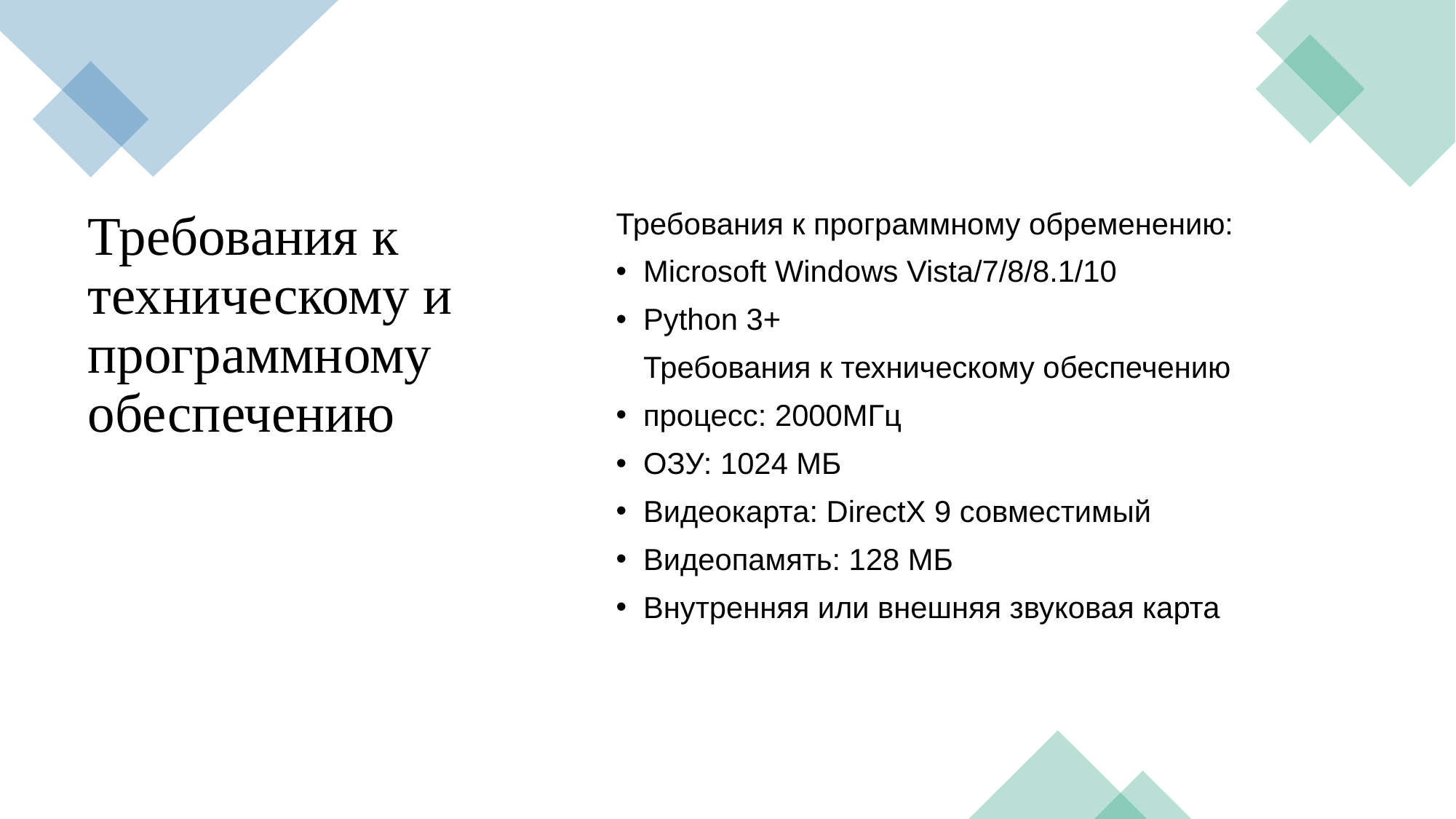

Требования к программному обременению:
Microsoft Windows Vista/7/8/8.1/10
Python 3+
Требования к техническому обеспечению
процесс: 2000МГц
ОЗУ: 1024 МБ
Видеокарта: DirectX 9 совместимый
Видеопамять: 128 МБ
Внутренняя или внешняя звуковая карта

# Требования к техническому и программному обеспечению